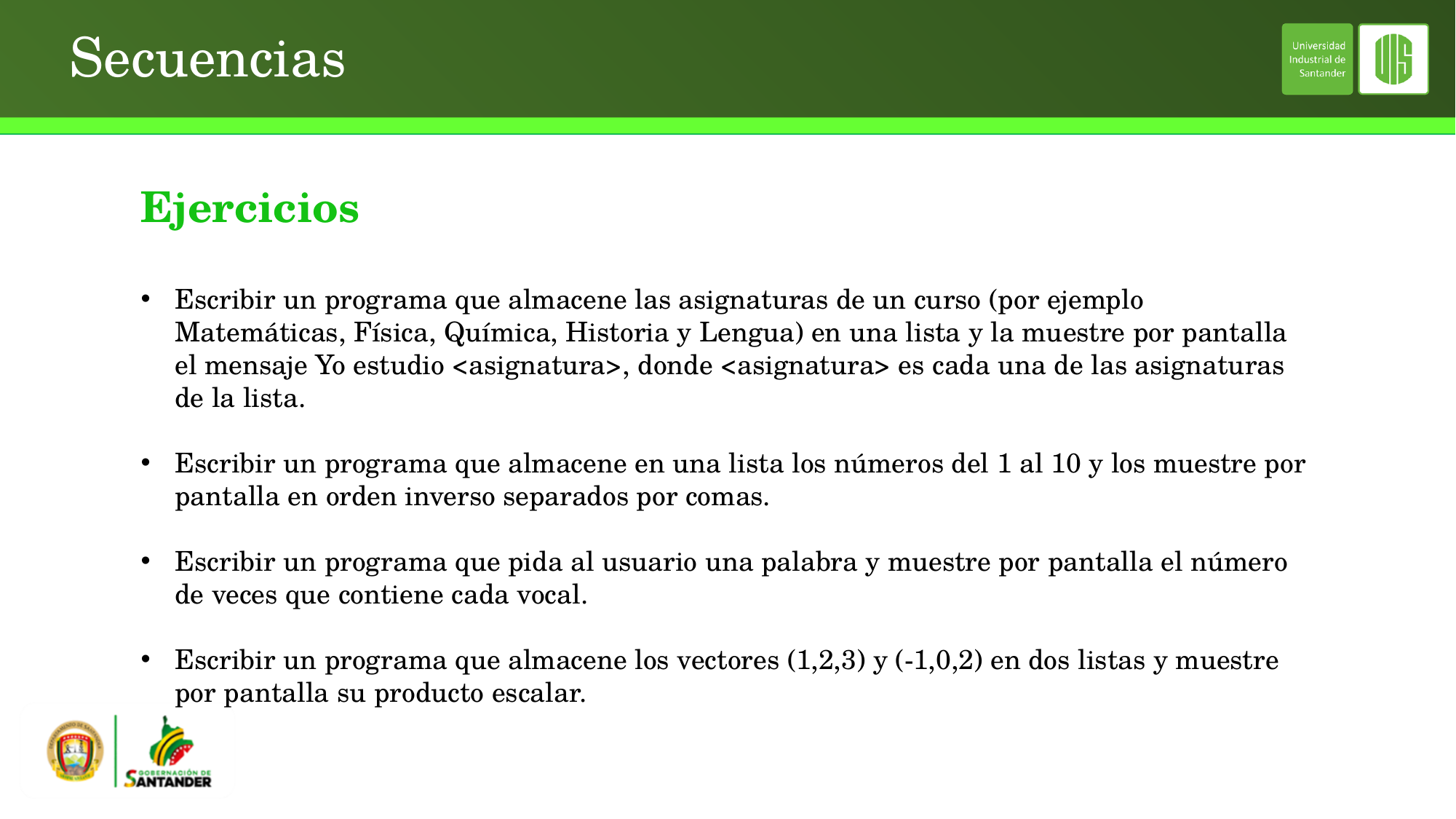

# Secuencias
Ejercicios

Escribir un programa que almacene las asignaturas de un curso (por ejemplo Matemáticas, Física, Química, Historia y Lengua) en una lista y la muestre por pantalla el mensaje Yo estudio <asignatura>, donde <asignatura> es cada una de las asignaturas de la lista.

Escribir un programa que almacene en una lista los números del 1 al 10 y los muestre por pantalla en orden inverso separados por comas.

Escribir un programa que pida al usuario una palabra y muestre por pantalla el número de veces que contiene cada vocal.

Escribir un programa que almacene los vectores (1,2,3) y (-1,0,2) en dos listas y muestre por pantalla su producto escalar.